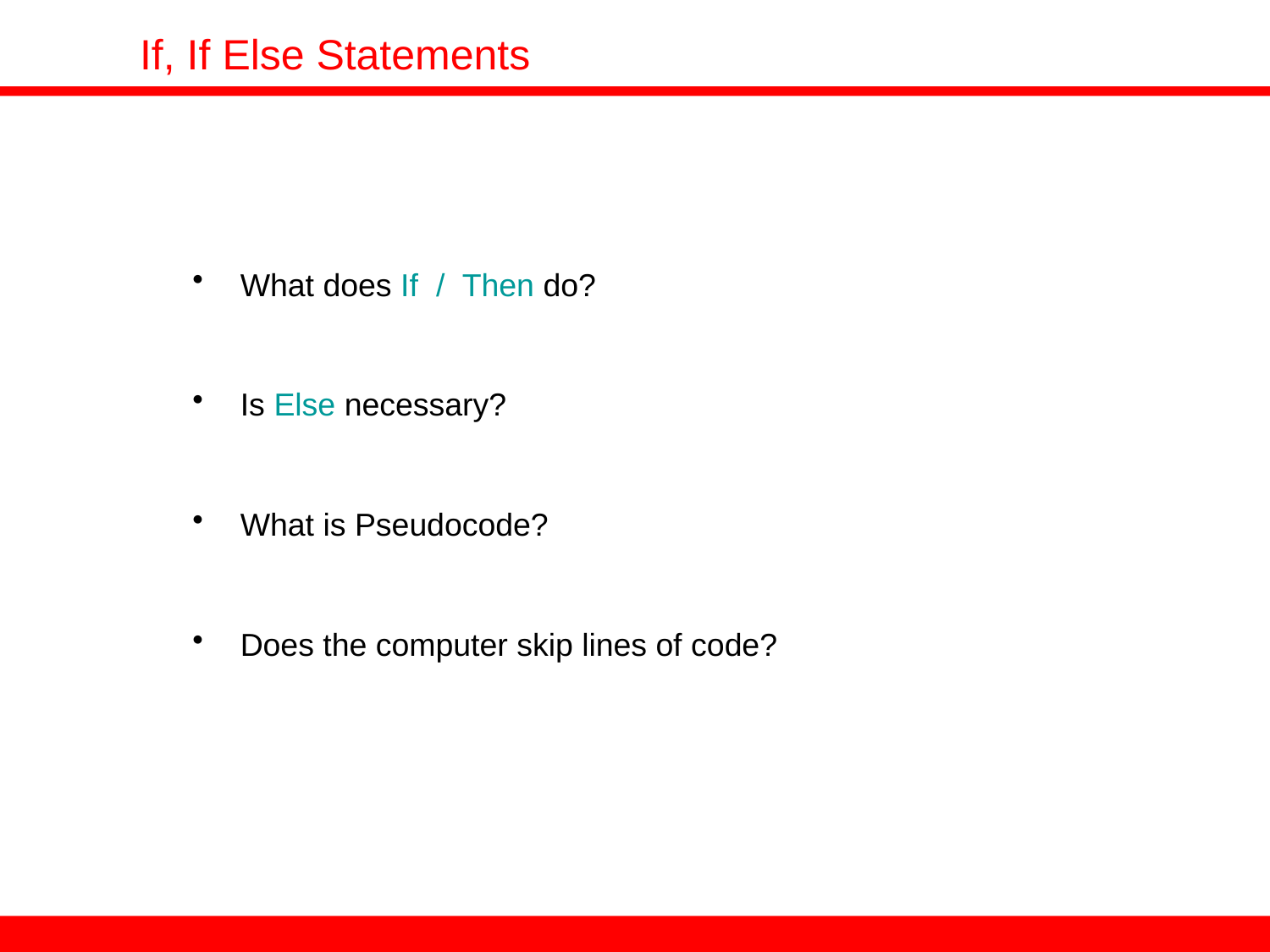

# If, If Else Statements
What does If  /  Then do?

Is Else necessary?

What is Pseudocode?

Does the computer skip lines of code?